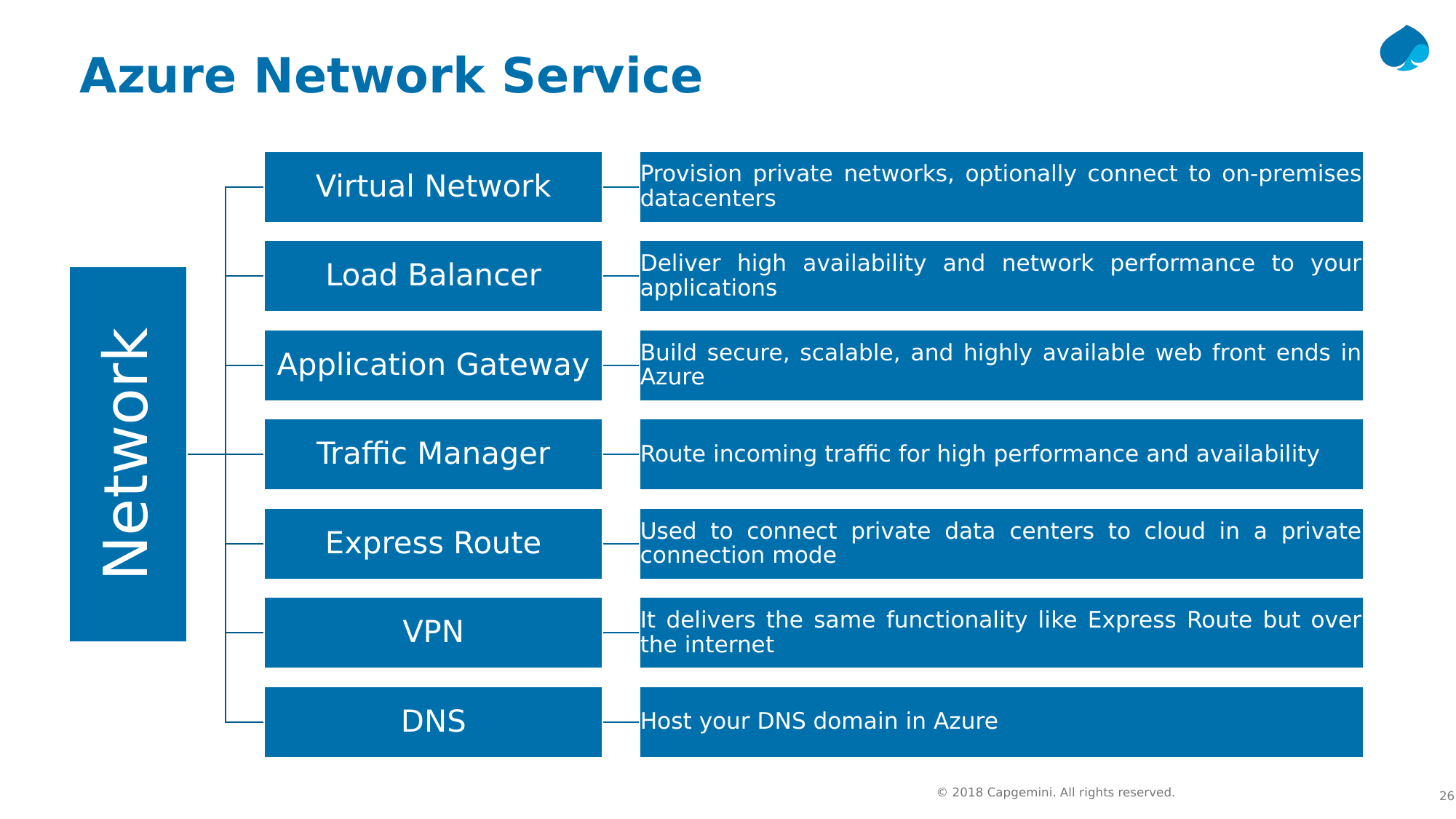

Azure Network Service
Virtual Network
Provision private networks, optionally connect to on-premises datacenters

Load Balancer
Deliver high availability and network performance to your applications

Application Gateway
Build secure, scalable, and highly available web front ends in Azure

Network
Traffic Manager
Route incoming traffic for high performance and availability

Express Route
Used to connect private data centers to cloud in a private connection mode

VPN
It delivers the same functionality like Express Route but over the internet

DNS
Host your DNS domain in Azure